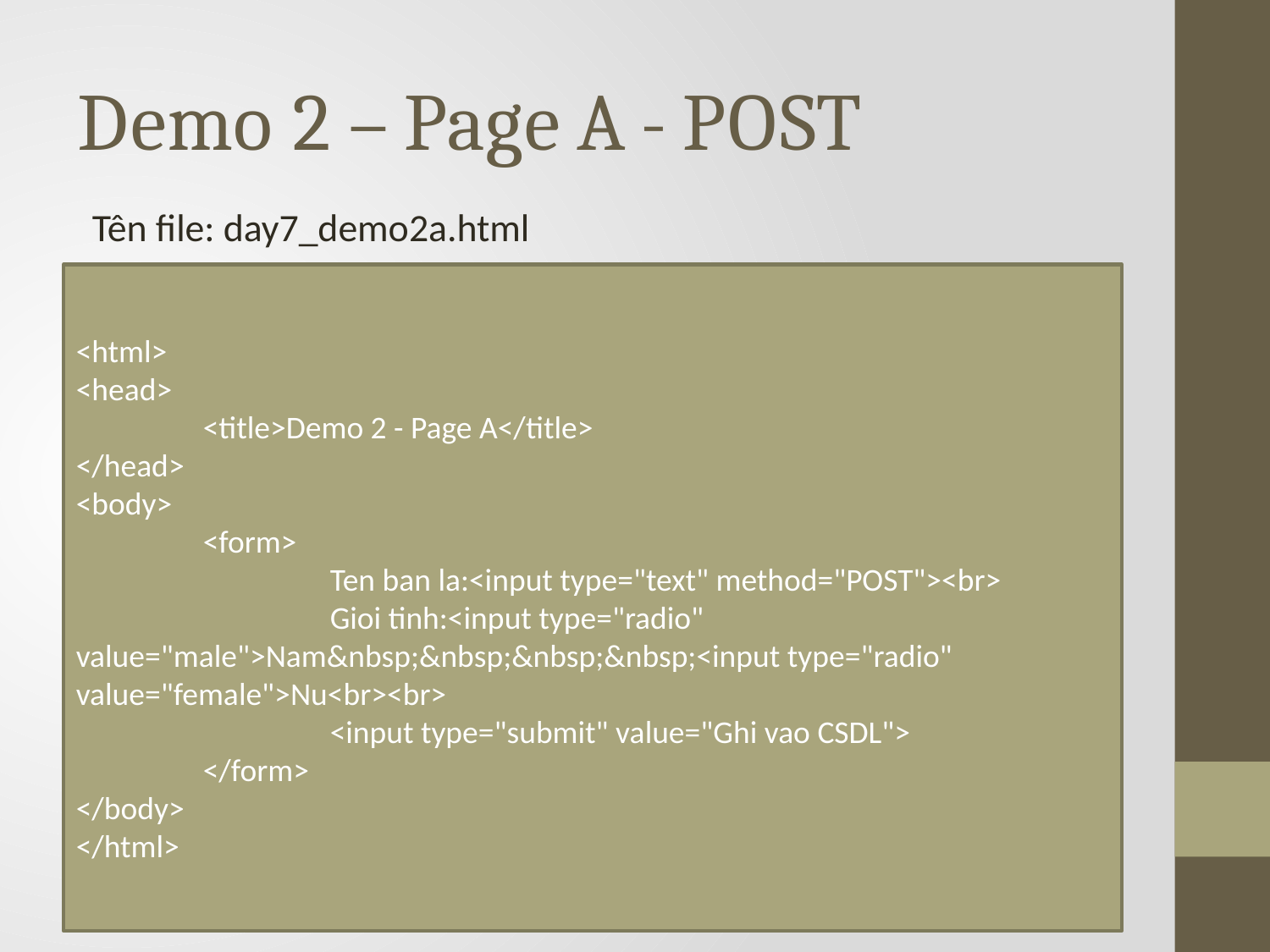

# Demo 2 – Page A - POST
Tên file: day7_demo2a.html
<html>
<head>
	<title>Demo 2 - Page A</title>
</head>
<body>
	<form>
		Ten ban la:<input type="text" method="POST"><br>
		Gioi tinh:<input type="radio" value="male">Nam&nbsp;&nbsp;&nbsp;&nbsp;<input type="radio" value="female">Nu<br><br>
		<input type="submit" value="Ghi vao CSDL">
	</form>
</body>
</html>